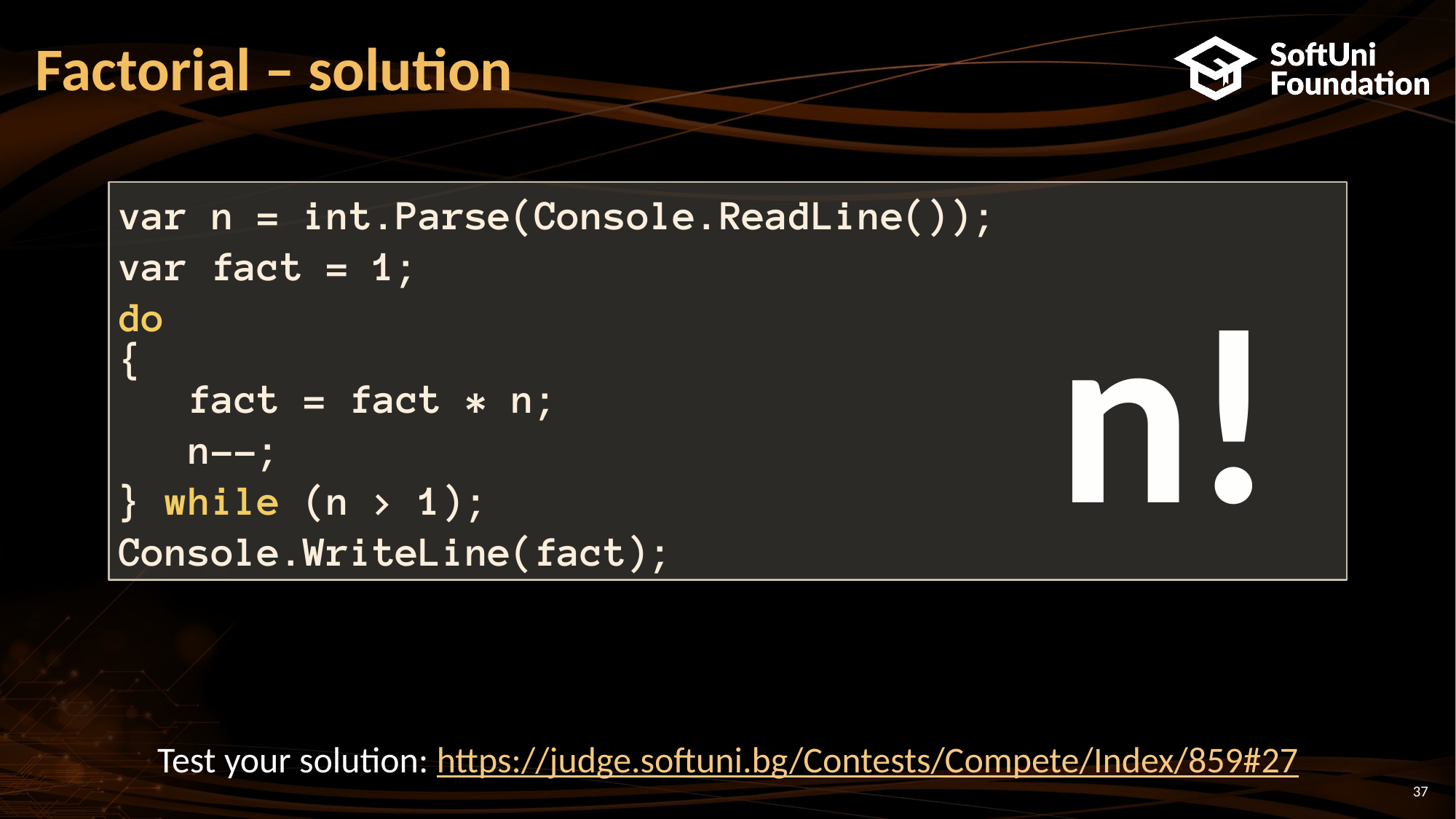

# Factorial – solution
var n = int.Parse(Console.ReadLine());
var fact = 1;
do
{
   fact = fact * n;
   n--;
} while (n > 1);
Console.WriteLine(fact);
n!
Test your solution: https://judge.softuni.bg/Contests/Compete/Index/859#27
37